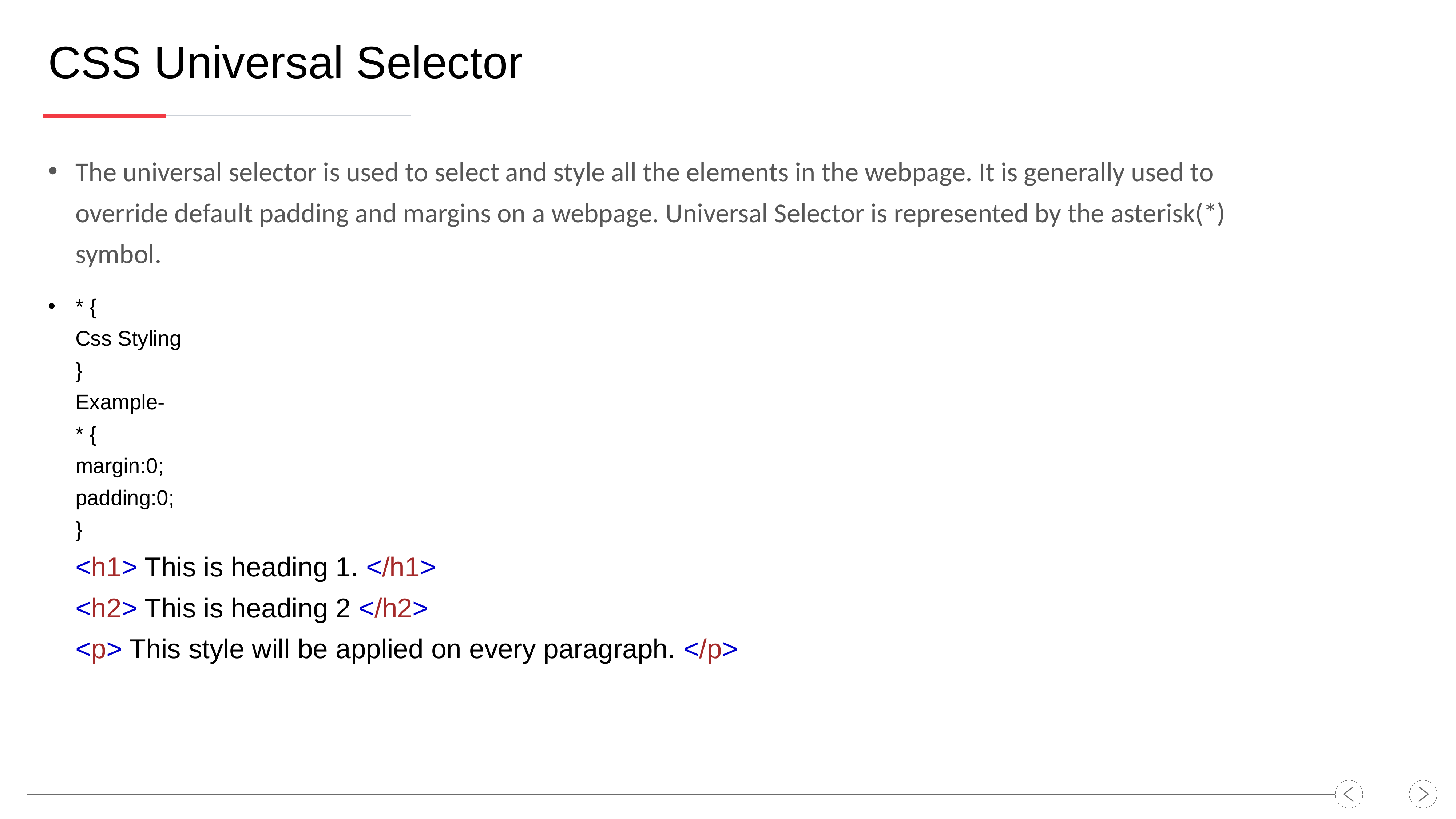

CSS Universal Selector
The universal selector is used to select and style all the elements in the webpage. It is generally used to override default padding and margins on a webpage. Universal Selector is represented by the asterisk(*) symbol.
* {
Css Styling
}
Example-
* {
margin:0;
padding:0;
}
<h1> This is heading 1. </h1>
<h2> This is heading 2 </h2>
<p> This style will be applied on every paragraph. </p>